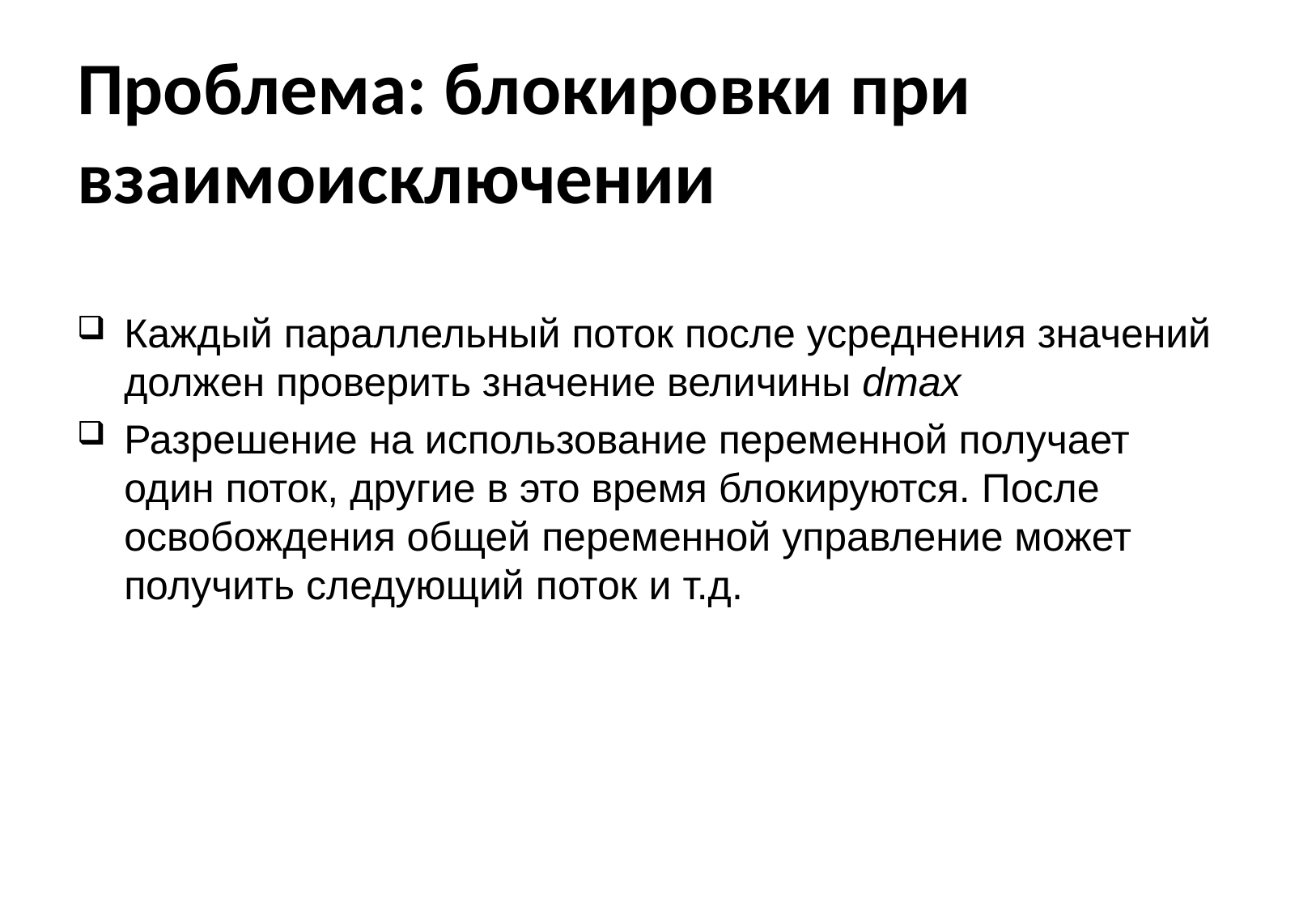

# Проблема: блокировки при взаимоисключении

Каждый параллельный поток после усреднения значений должен проверить значение величины dmax
Разрешение на использование переменной получает
один поток, другие в это время блокируются. После освобождения общей переменной управление может получить следующий поток и т.д.